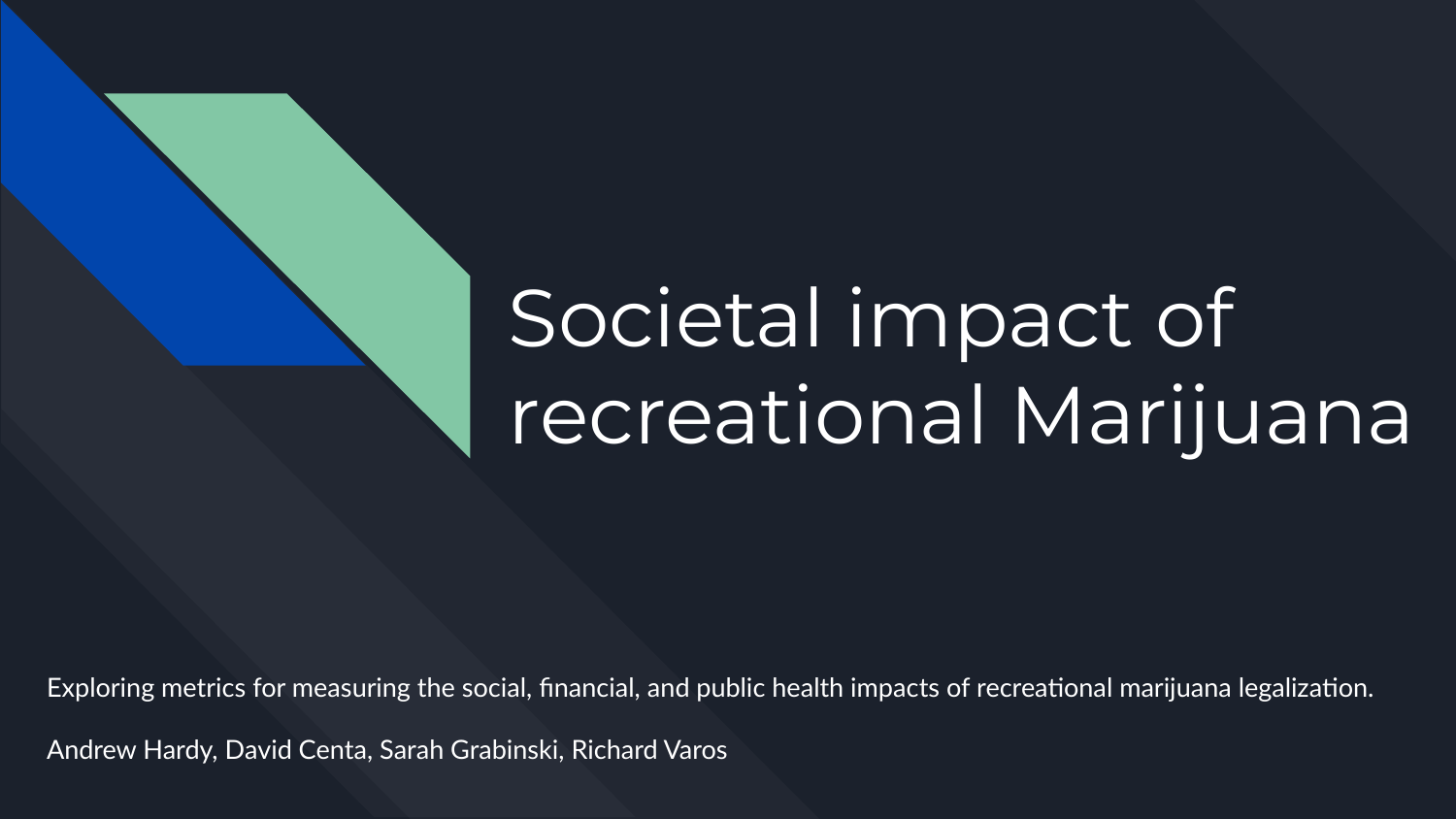

# Societal impact of recreational Marijuana
Exploring metrics for measuring the social, financial, and public health impacts of recreational marijuana legalization.

Andrew Hardy, David Centa, Sarah Grabinski, Richard Varos